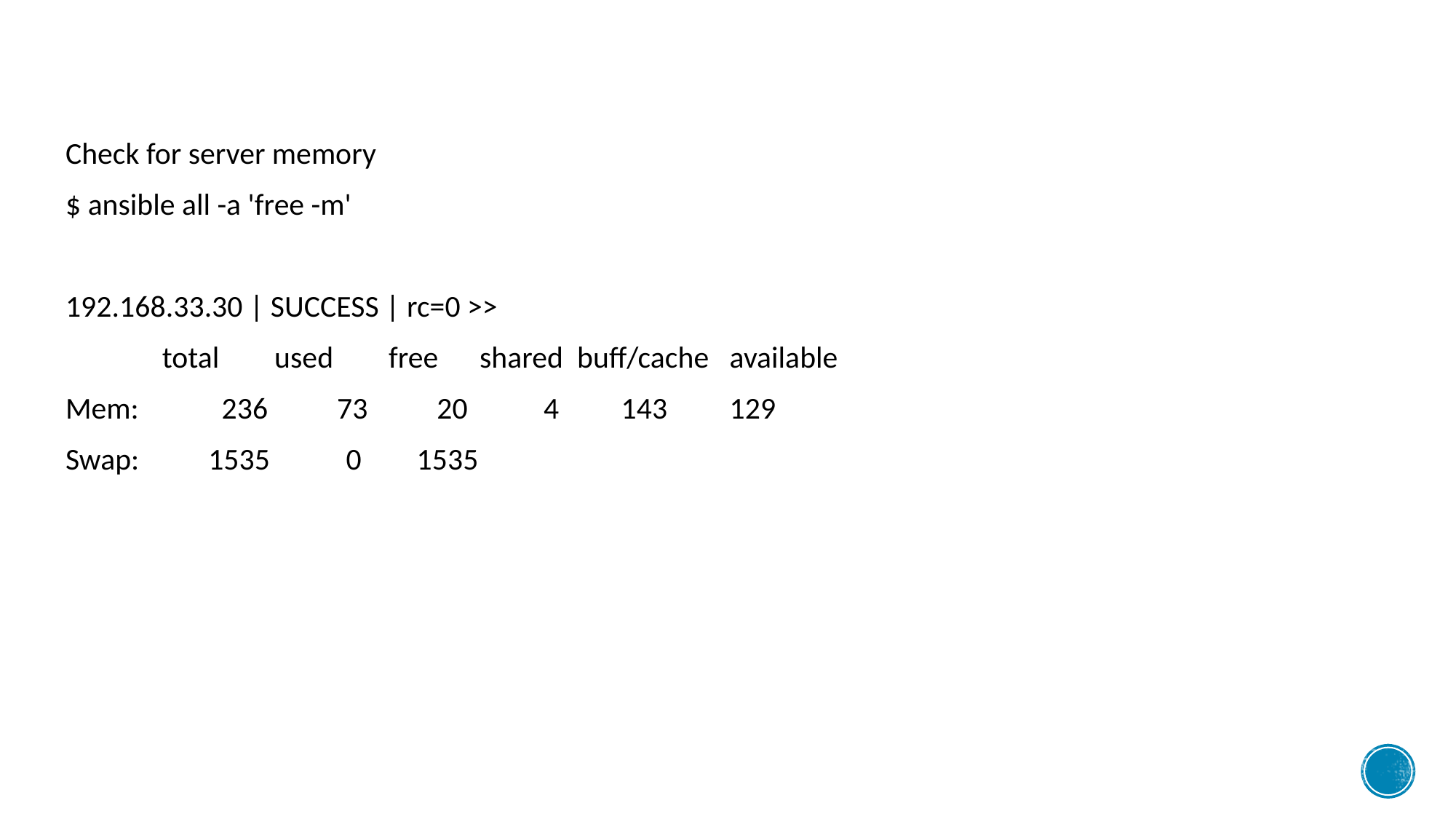

#
Check for server memory
$ ansible all -a 'free -m'

192.168.33.30 | SUCCESS | rc=0 >>
              total        used        free      shared  buff/cache   available
Mem:            236          73          20           4         143         129
Swap:          1535           0        1535